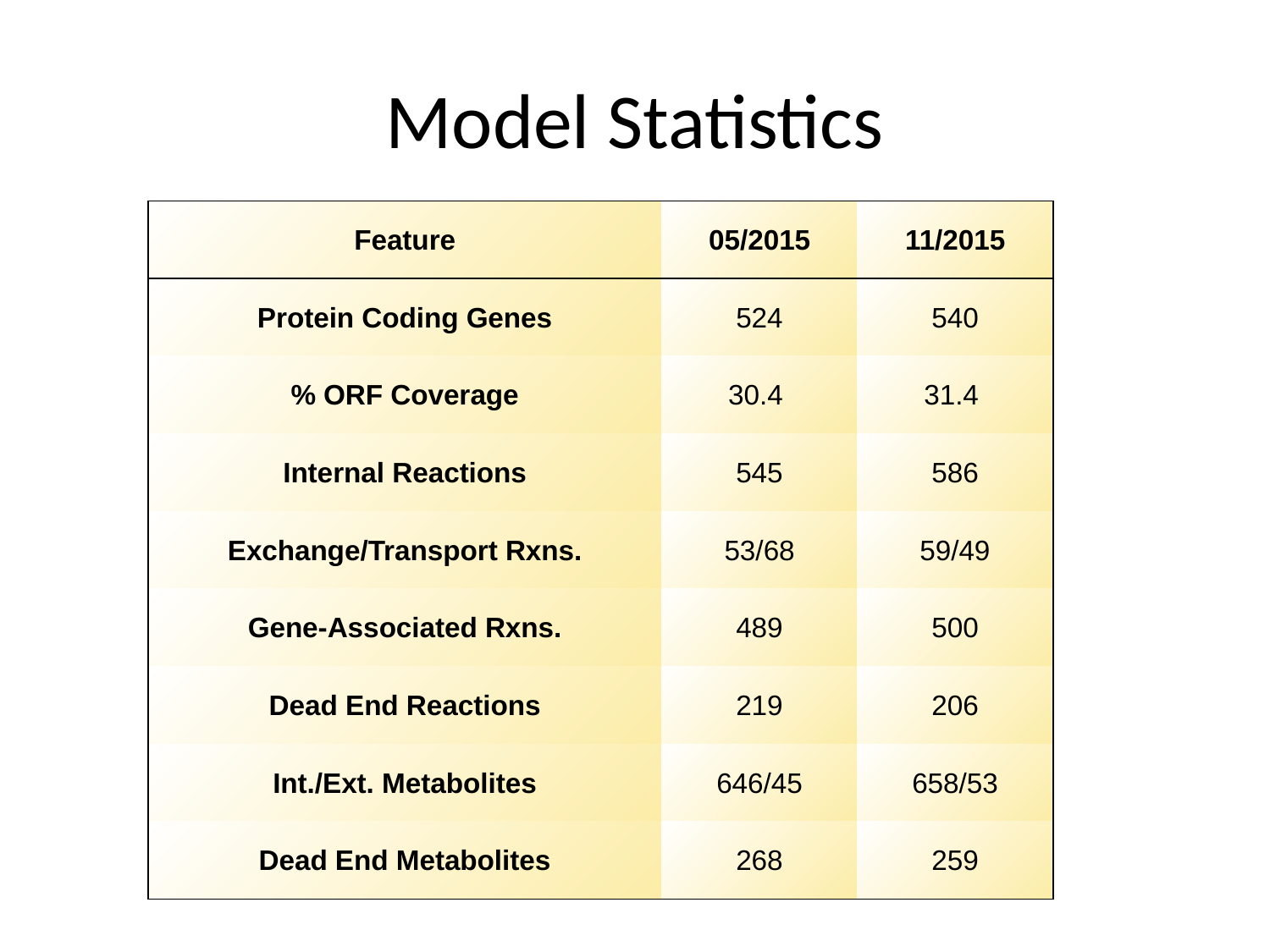

# Model Statistics
| Feature | 05/2015 | 11/2015 |
| --- | --- | --- |
| Protein Coding Genes | 524 | 540 |
| % ORF Coverage | 30.4 | 31.4 |
| Internal Reactions | 545 | 586 |
| Exchange/Transport Rxns. | 53/68 | 59/49 |
| Gene-Associated Rxns. | 489 | 500 |
| Dead End Reactions | 219 | 206 |
| Int./Ext. Metabolites | 646/45 | 658/53 |
| Dead End Metabolites | 268 | 259 |